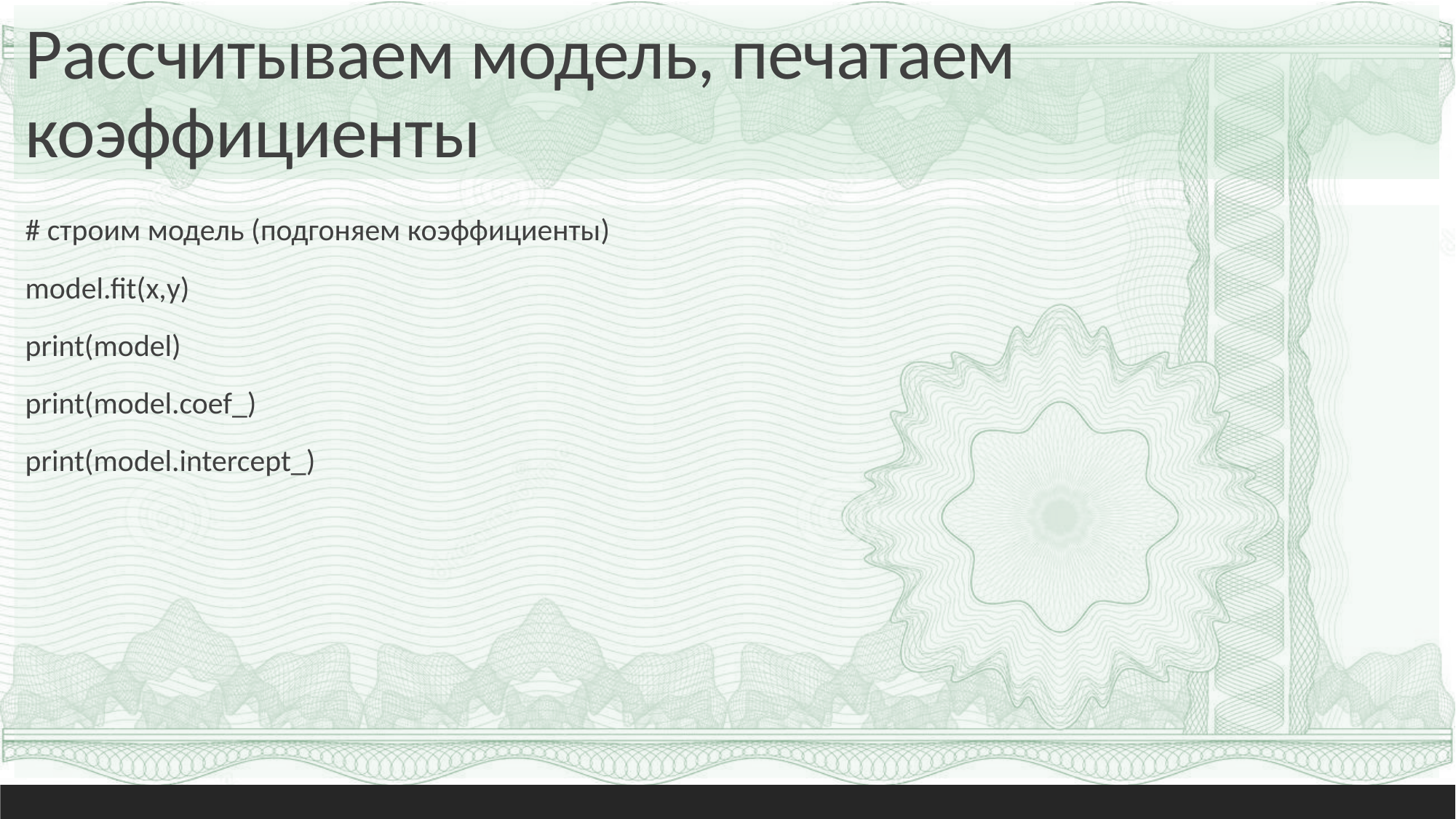

# Рассчитываем модель, печатаем коэффициенты
# строим модель (подгоняем коэффициенты)
model.fit(x,y)
print(model)
print(model.coef_)
print(model.intercept_)